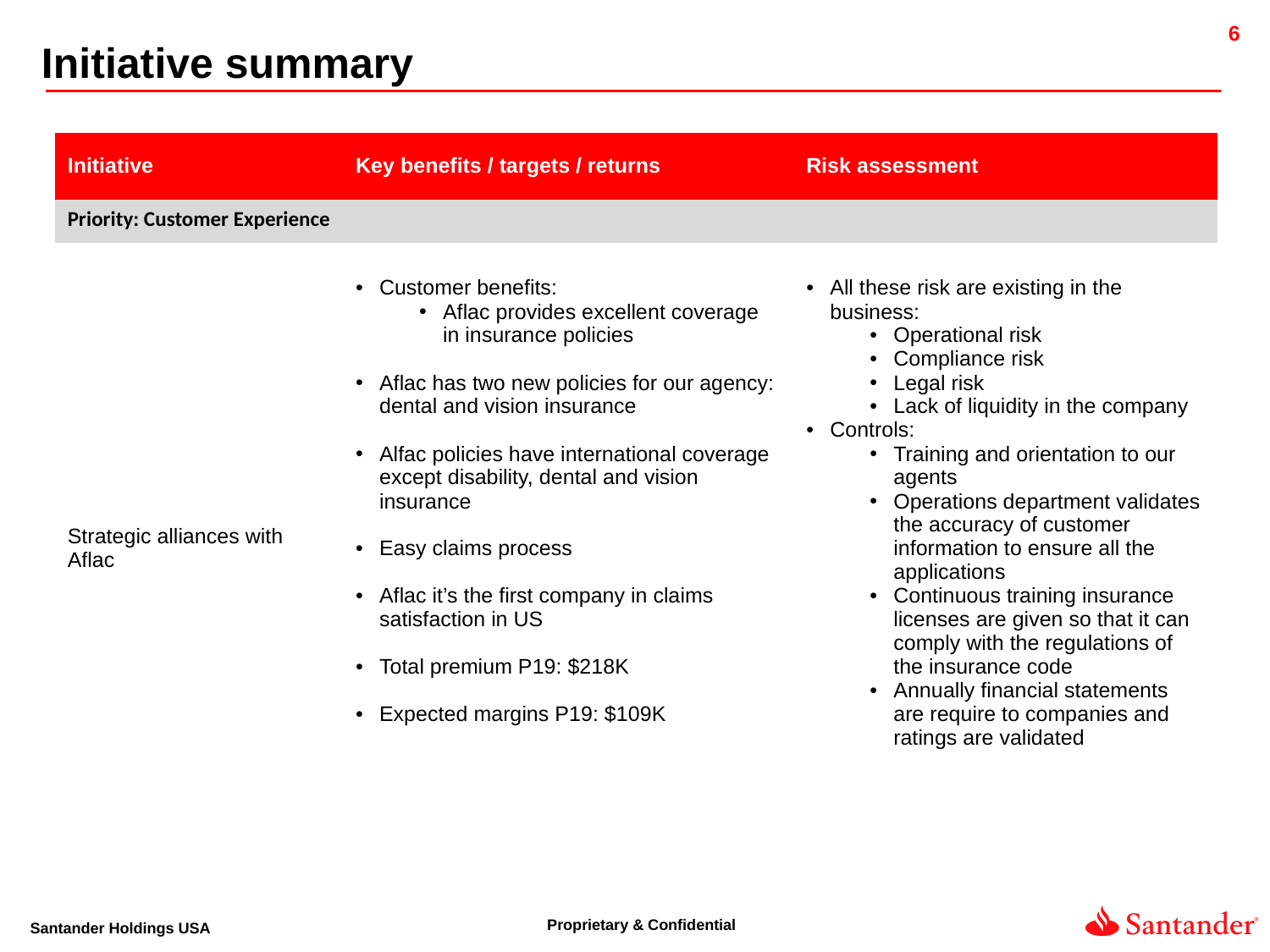

Initiative summary
| Initiative | Key benefits / targets / returns | Risk assessment |
| --- | --- | --- |
| Priority: Customer Experience |  |  |
| Strategic alliances with Aflac | Customer benefits: Aflac provides excellent coverage in insurance policies Aflac has two new policies for our agency: dental and vision insurance Alfac policies have international coverage except disability, dental and vision insurance Easy claims process Aflac it’s the first company in claims satisfaction in US Total premium P19: $218K Expected margins P19: $109K | All these risk are existing in the business: Operational risk Compliance risk Legal risk Lack of liquidity in the company Controls: Training and orientation to our agents Operations department validates the accuracy of customer information to ensure all the applications Continuous training insurance licenses are given so that it can comply with the regulations of the insurance code Annually financial statements are require to companies and ratings are validated |
|  |  |  |